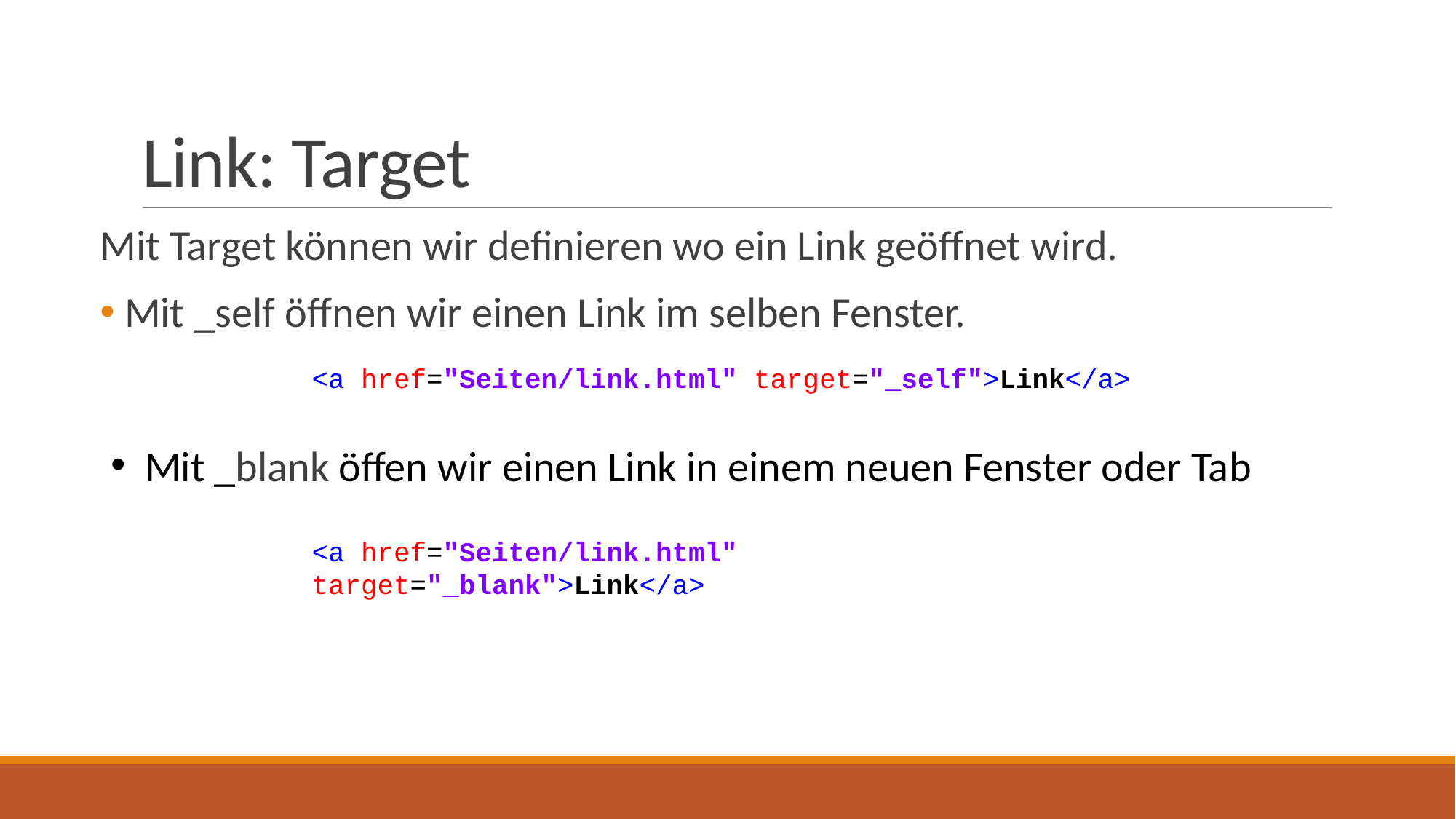

# Link: Target
Mit Target können wir definieren wo ein Link geöffnet wird.
 Mit _self öffnen wir einen Link im selben Fenster.
<a href="Seiten/link.html" target="_self">Link</a>
Mit _blank öffen wir einen Link in einem neuen Fenster oder Tab
<a href="Seiten/link.html" target="_blank">Link</a>